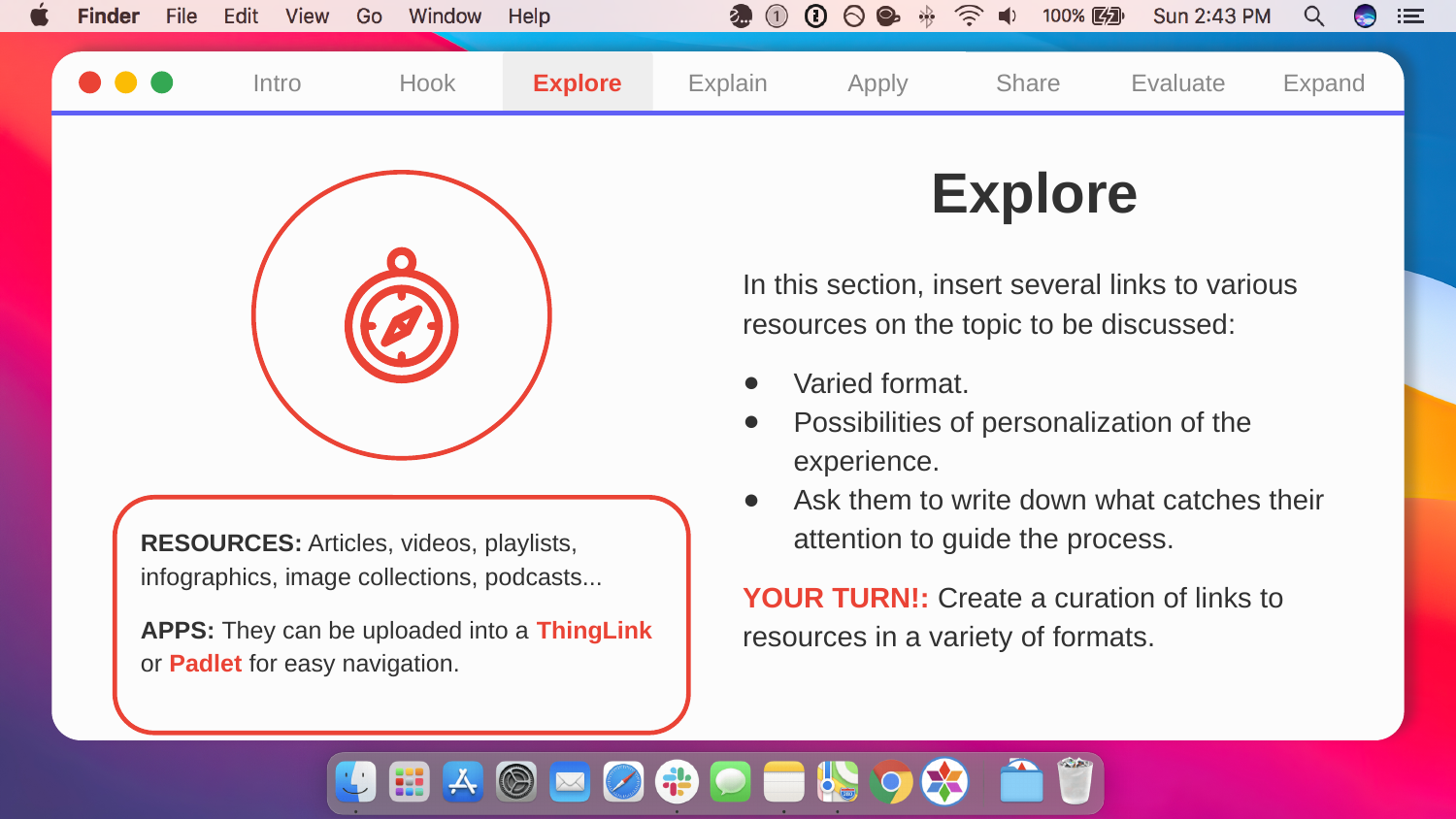

Intro
Hook
Explore
Explain
Apply
Share
Evaluate
Expand

# Explore

In this section, insert several links to various resources on the topic to be discussed:
Varied format.
Possibilities of personalization of the experience.
Ask them to write down what catches their attention to guide the process.
YOUR TURN!: Create a curation of links to resources in a variety of formats.

RESOURCES: Articles, videos, playlists, infographics, image collections, podcasts...
APPS: They can be uploaded into a ThingLink or Padlet for easy navigation.